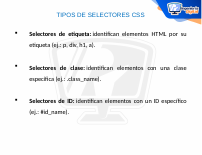

TIPOS DE SELECTORES CSS
Selectores de etiqueta: identifican elementos HTML por su etiqueta (ej.: p, div, h1, a).

Selectores de clase: identifican elementos con una clase específica (ej.: .class_name).

Selectores de ID: identifican elementos con un ID específico (ej.: #id_name).